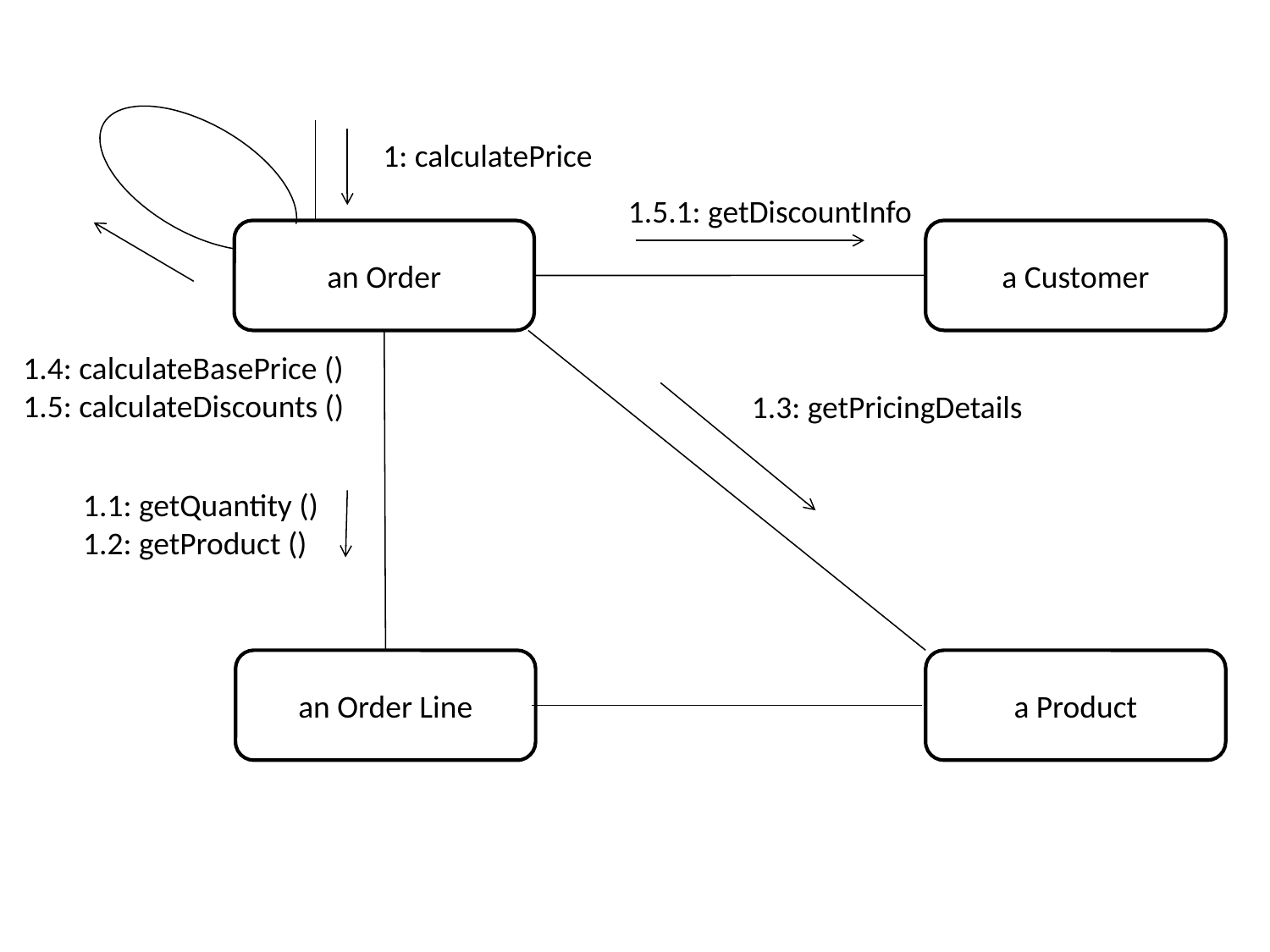

1: calculatePrice
1.5.1: getDiscountInfo
an Order
a Customer
1.4: calculateBasePrice ()
1.5: calculateDiscounts ()
1.3: getPricingDetails
1.1: getQuantity ()
1.2: getProduct ()
an Order Line
a Product